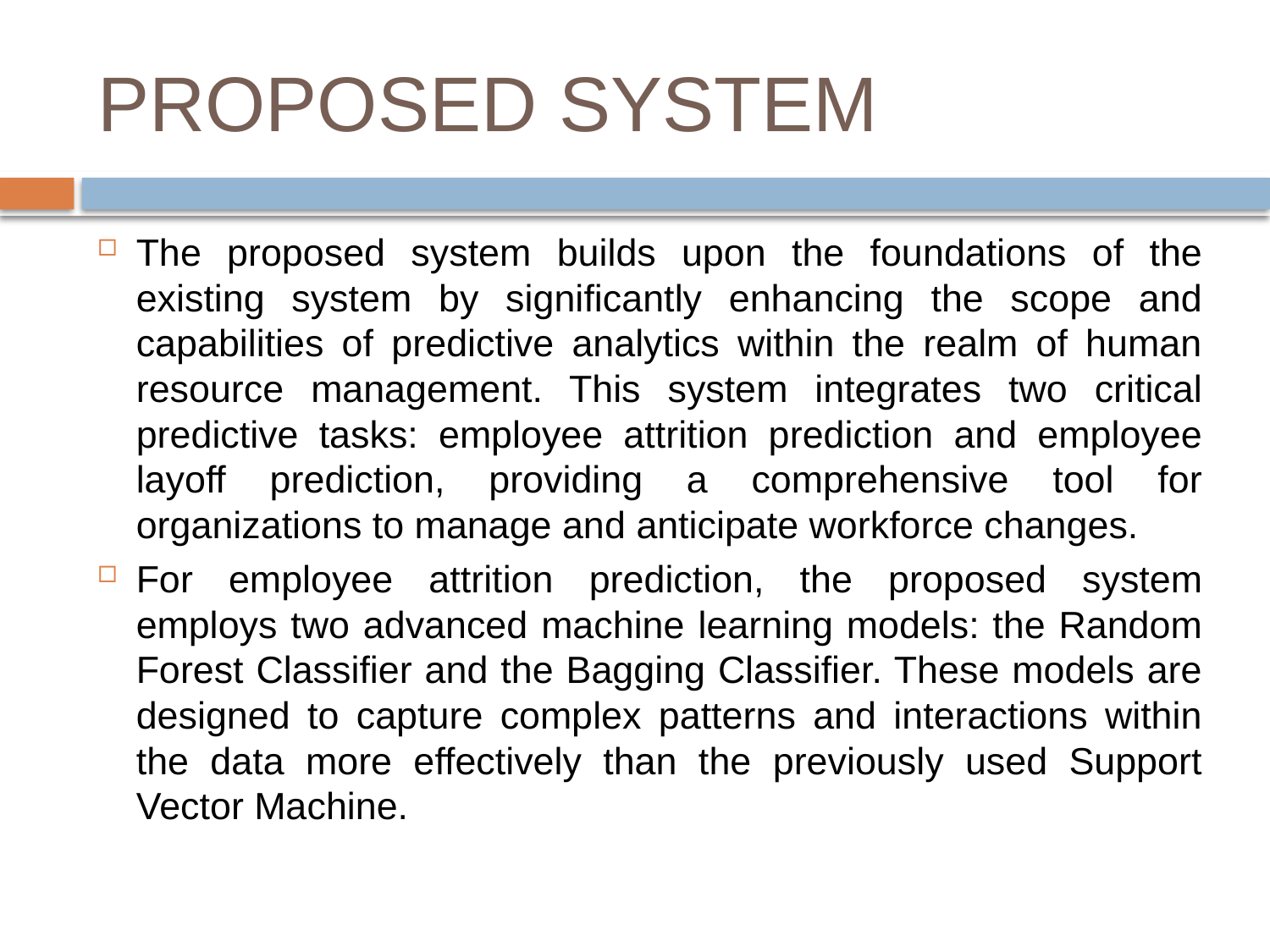

# PROPOSED SYSTEM
The proposed system builds upon the foundations of the existing system by significantly enhancing the scope and capabilities of predictive analytics within the realm of human resource management. This system integrates two critical predictive tasks: employee attrition prediction and employee layoff prediction, providing a comprehensive tool for organizations to manage and anticipate workforce changes.
For employee attrition prediction, the proposed system employs two advanced machine learning models: the Random Forest Classifier and the Bagging Classifier. These models are designed to capture complex patterns and interactions within the data more effectively than the previously used Support Vector Machine.